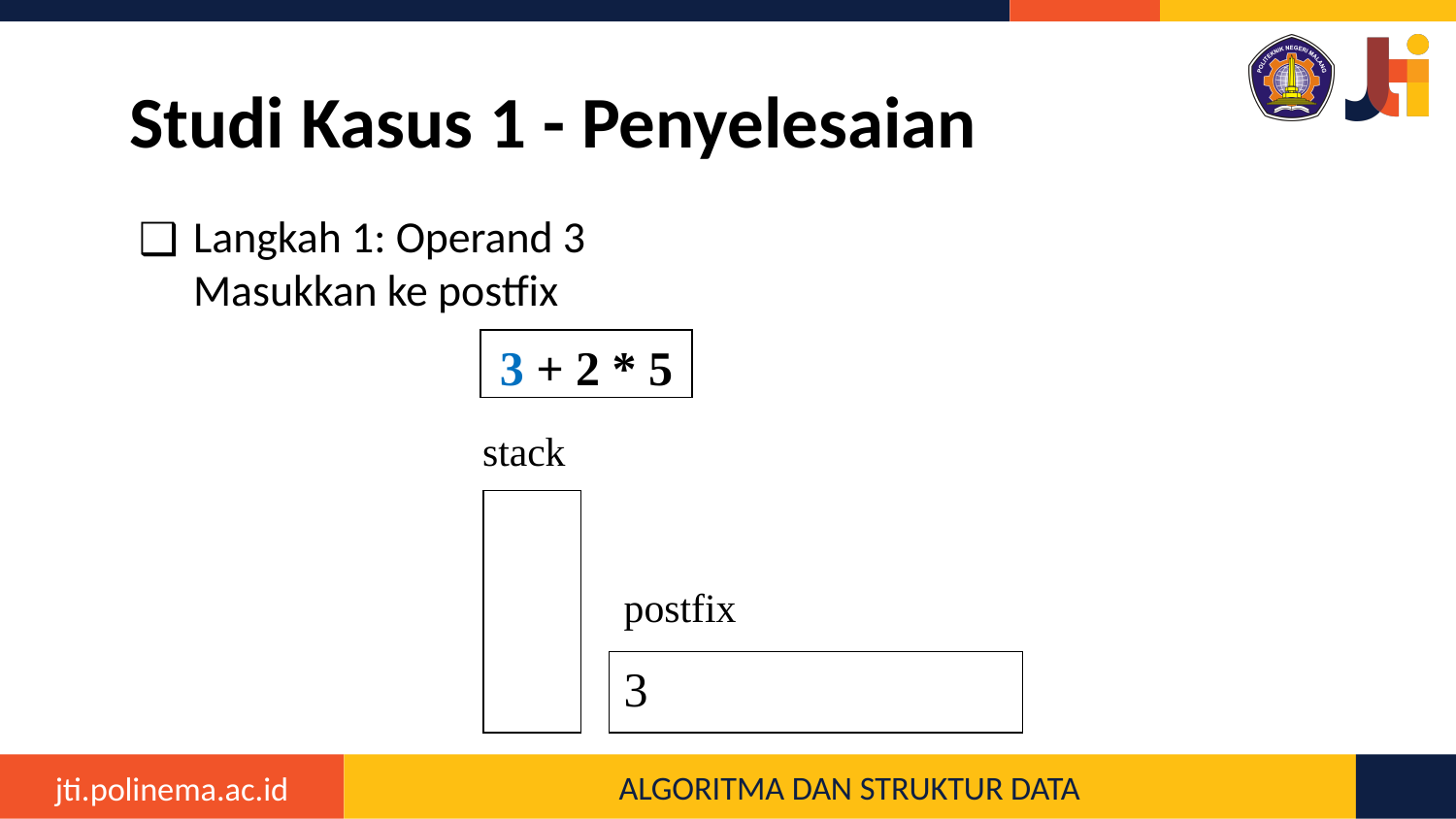

# Studi Kasus 1 - Penyelesaian
Langkah 1: Operand 3
Masukkan ke postfix
3 + 2 * 5

stack

postfix
3